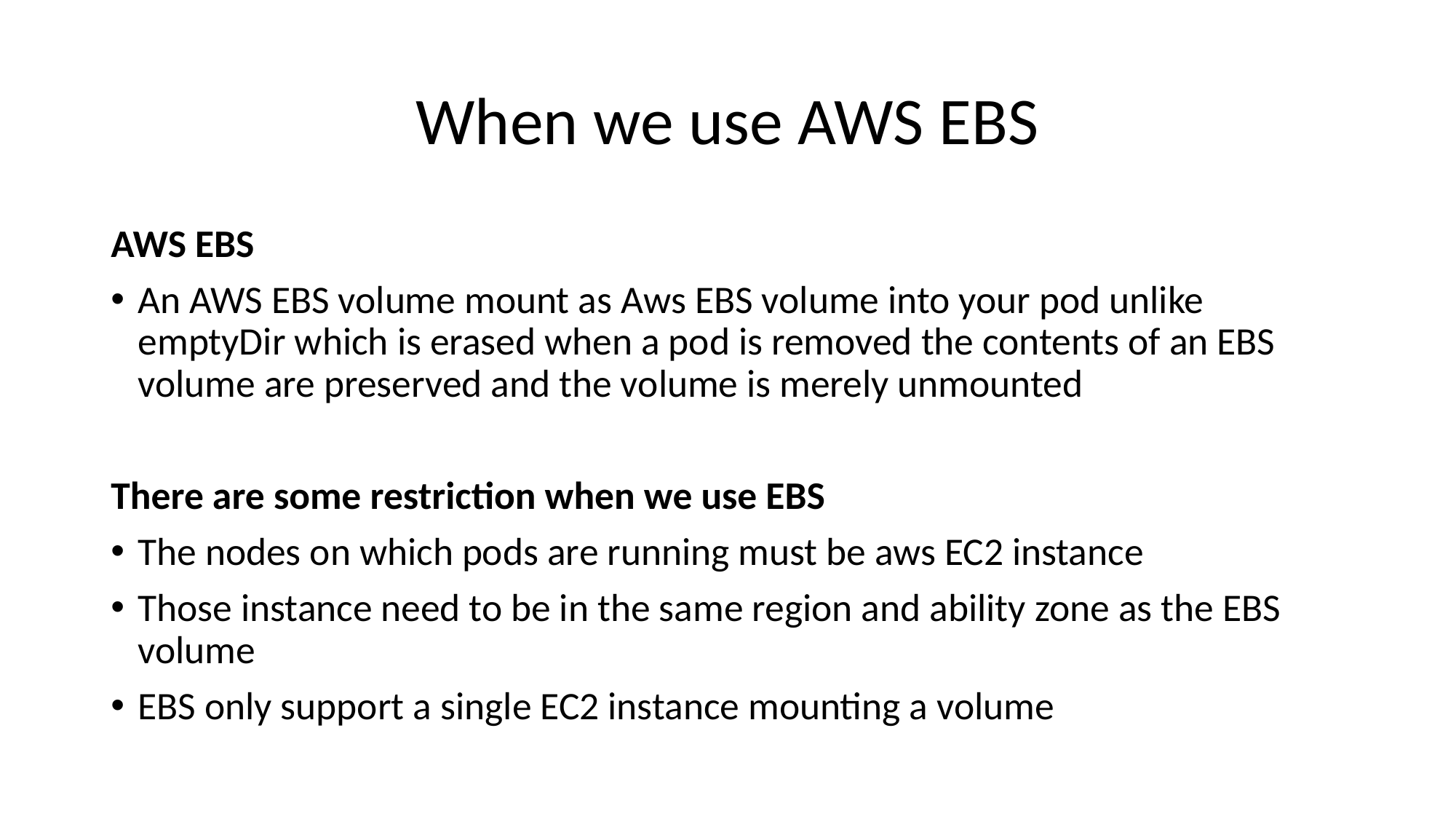

# When we use AWS EBS
AWS EBS
An AWS EBS volume mount as Aws EBS volume into your pod unlike emptyDir which is erased when a pod is removed the contents of an EBS volume are preserved and the volume is merely unmounted

There are some restriction when we use EBS
The nodes on which pods are running must be aws EC2 instance
Those instance need to be in the same region and ability zone as the EBS volume
EBS only support a single EC2 instance mounting a volume